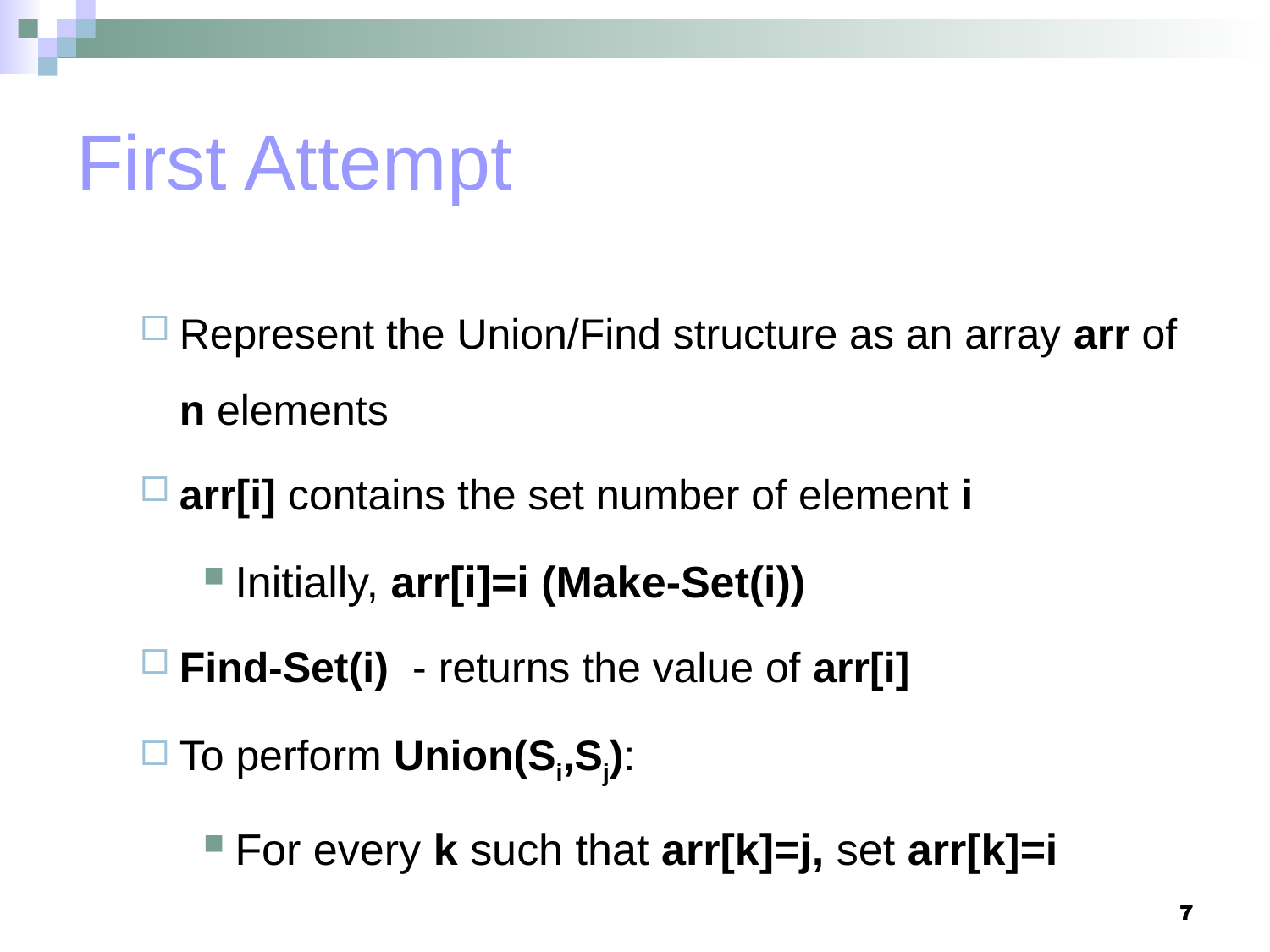

# First Attempt
Represent the Union/Find structure as an array arr of n elements
arr[i] contains the set number of element i
Initially, arr[i]=i (Make-Set(i))
Find-Set(i)  - returns the value of arr[i]
To perform Union(Si,Sj):
For every k such that arr[k]=j, set arr[k]=i
7